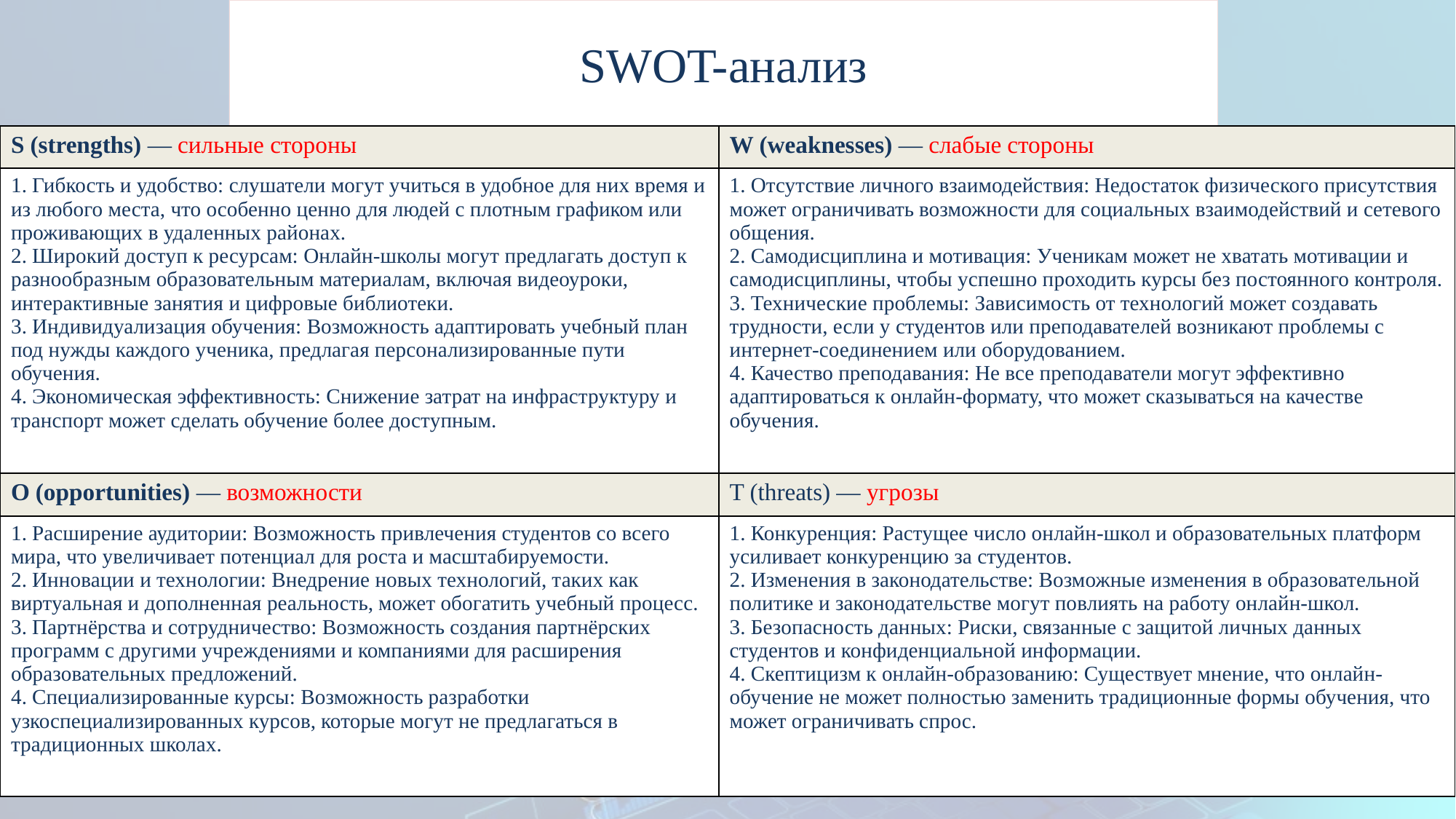

# SWOT-анализ
| S (strengths) — сильные стороны | W (weaknesses) — слабые стороны |
| --- | --- |
| 1. Гибкость и удобство: слушатели могут учиться в удобное для них время и из любого места, что особенно ценно для людей с плотным графиком или проживающих в удаленных районах. 2. Широкий доступ к ресурсам: Онлайн-школы могут предлагать доступ к разнообразным образовательным материалам, включая видеоуроки, интерактивные занятия и цифровые библиотеки. 3. Индивидуализация обучения: Возможность адаптировать учебный план под нужды каждого ученика, предлагая персонализированные пути обучения. 4. Экономическая эффективность: Снижение затрат на инфраструктуру и транспорт может сделать обучение более доступным. | 1. Отсутствие личного взаимодействия: Недостаток физического присутствия может ограничивать возможности для социальных взаимодействий и сетевого общения. 2. Самодисциплина и мотивация: Ученикам может не хватать мотивации и самодисциплины, чтобы успешно проходить курсы без постоянного контроля. 3. Технические проблемы: Зависимость от технологий может создавать трудности, если у студентов или преподавателей возникают проблемы с интернет-соединением или оборудованием. 4. Качество преподавания: Не все преподаватели могут эффективно адаптироваться к онлайн-формату, что может сказываться на качестве обучения. |
| O (opportunities) — возможности | T (threats) — угрозы |
| 1. Расширение аудитории: Возможность привлечения студентов со всего мира, что увеличивает потенциал для роста и масштабируемости. 2. Инновации и технологии: Внедрение новых технологий, таких как виртуальная и дополненная реальность, может обогатить учебный процесс. 3. Партнёрства и сотрудничество: Возможность создания партнёрских программ с другими учреждениями и компаниями для расширения образовательных предложений. 4. Специализированные курсы: Возможность разработки узкоспециализированных курсов, которые могут не предлагаться в традиционных школах. | 1. Конкуренция: Растущее число онлайн-школ и образовательных платформ усиливает конкуренцию за студентов. 2. Изменения в законодательстве: Возможные изменения в образовательной политике и законодательстве могут повлиять на работу онлайн-школ. 3. Безопасность данных: Риски, связанные с защитой личных данных студентов и конфиденциальной информации. 4. Скептицизм к онлайн-образованию: Существует мнение, что онлайн-обучение не может полностью заменить традиционные формы обучения, что может ограничивать спрос. |